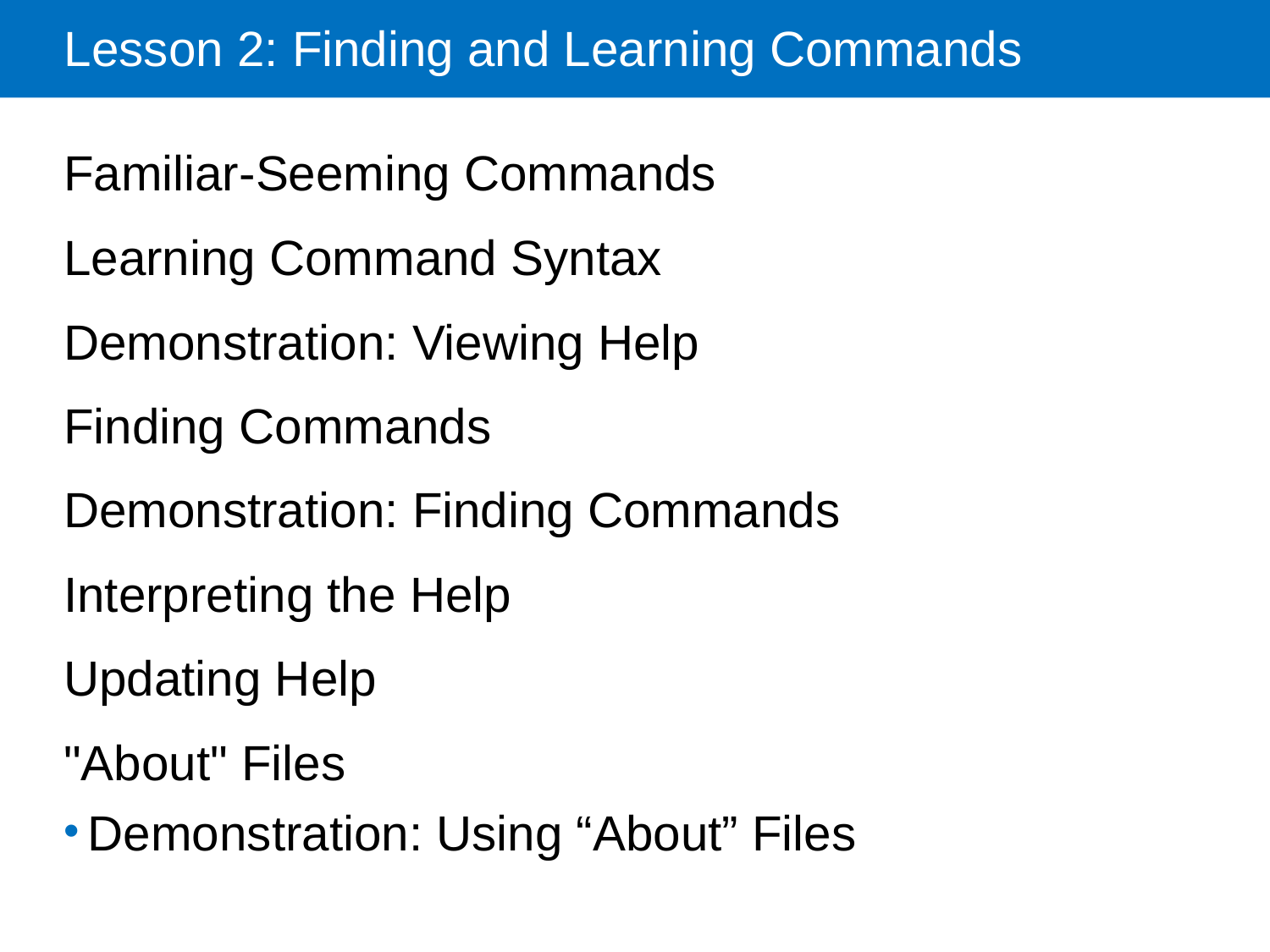

# Lesson 2: Finding and Learning Commands
Familiar-Seeming Commands
Learning Command Syntax
Demonstration: Viewing Help
Finding Commands
Demonstration: Finding Commands
Interpreting the Help
Updating Help
"About" Files
Demonstration: Using “About” Files